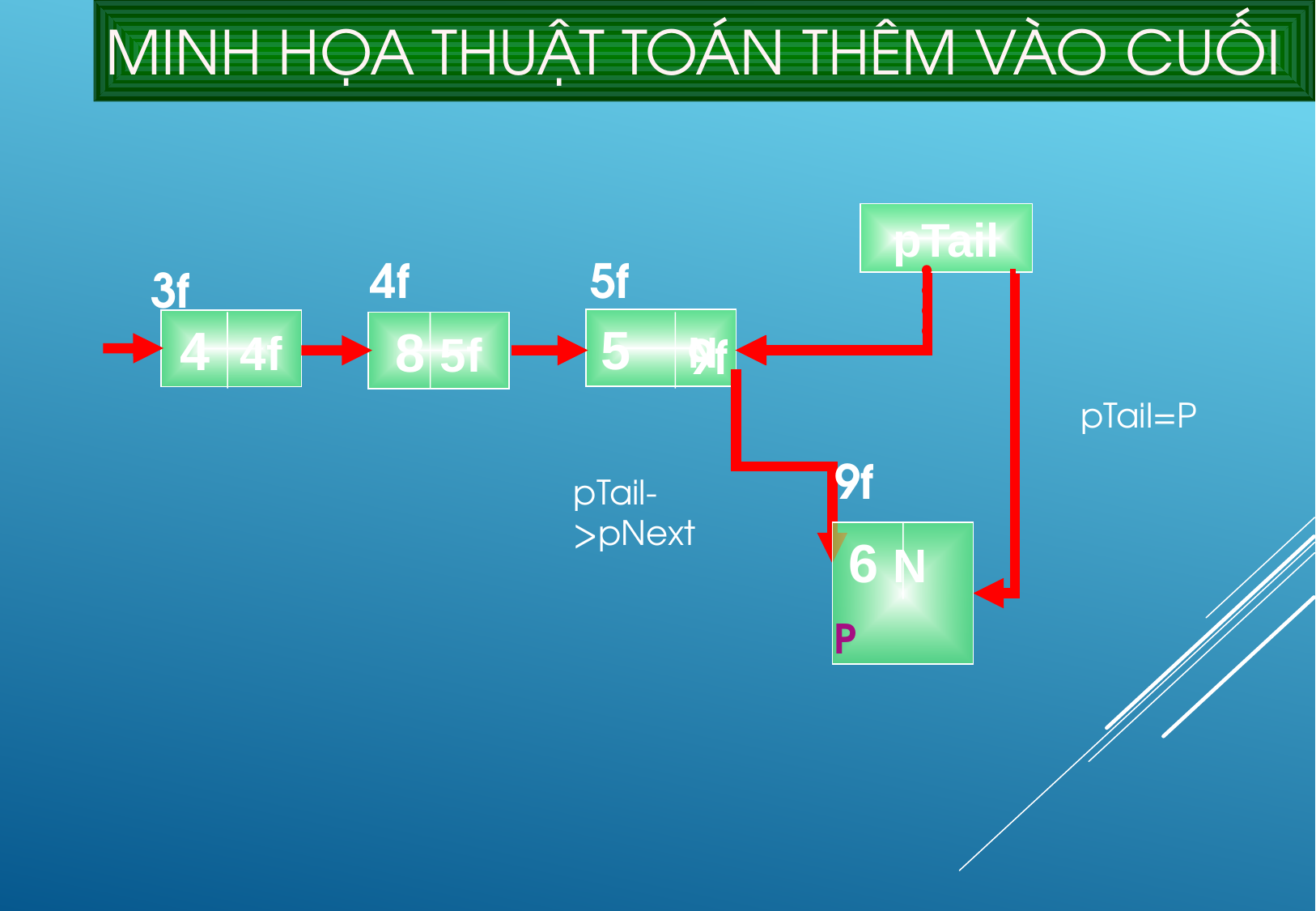

# Minh họa thuật toán thêm vào cuối
pTail
4f
5f
3f
5
4  4f

8 5f

N
9f

pTail=P
9f
6 N
P

pTail->pNext